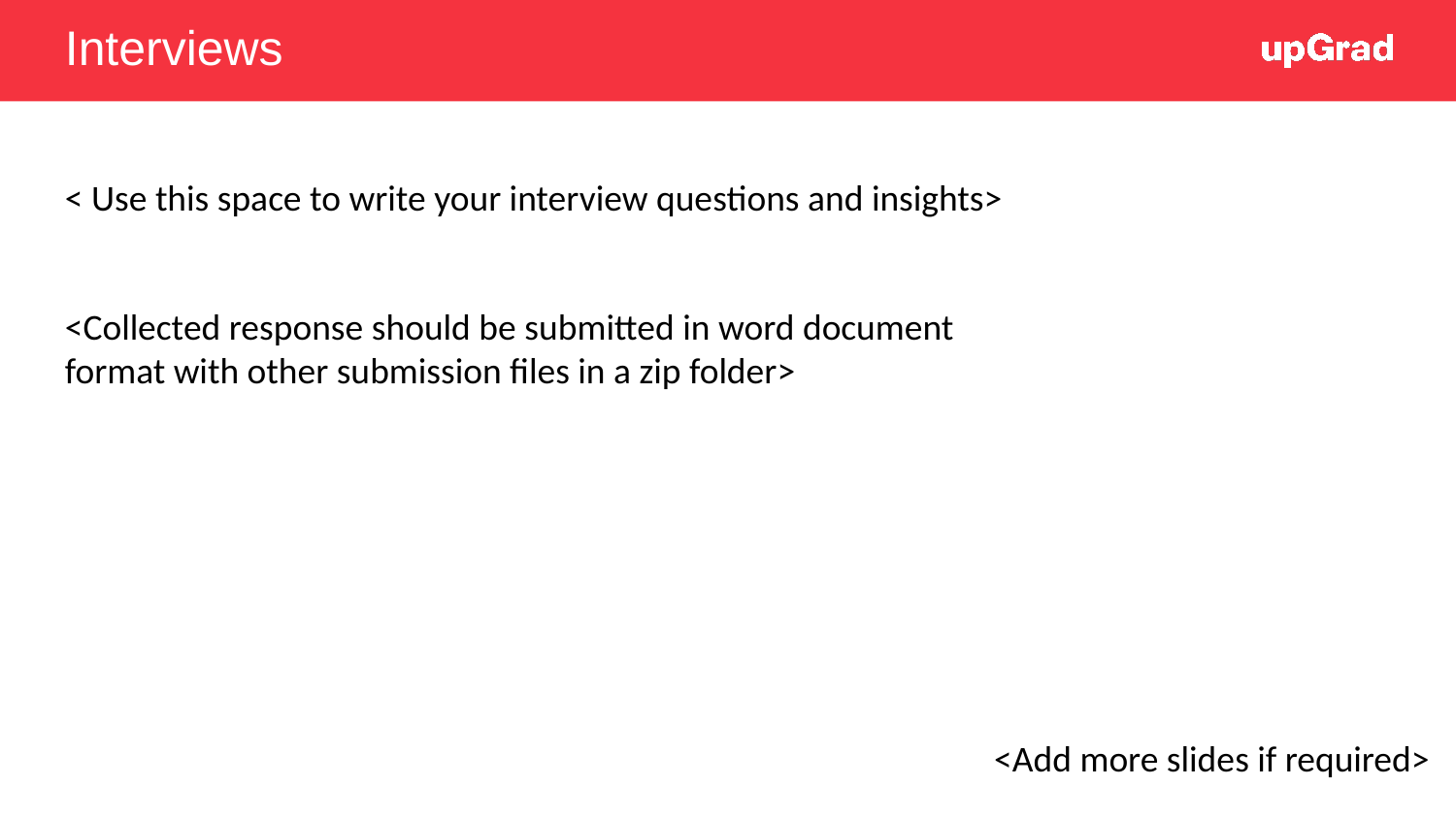

# Interviews
< Use this space to write your interview questions and insights>

<Collected response should be submitted in word document format with other submission files in a zip folder>
<Add more slides if required>